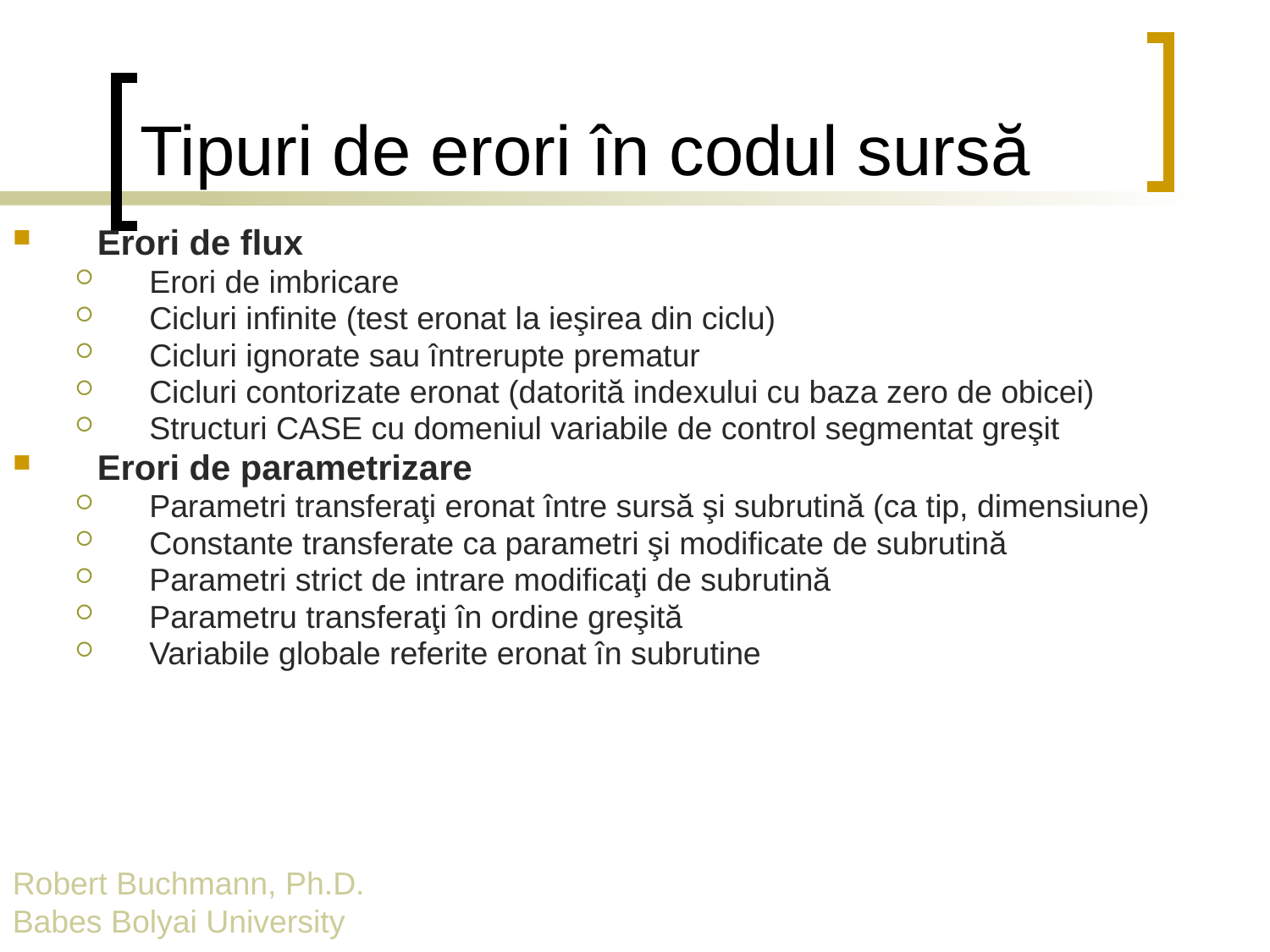

# Tipuri de erori în codul sursă
Erori de flux
Erori de imbricare
Cicluri infinite (test eronat la ieşirea din ciclu)
Cicluri ignorate sau întrerupte prematur
Cicluri contorizate eronat (datorită indexului cu baza zero de obicei)
Structuri CASE cu domeniul variabile de control segmentat greşit
Erori de parametrizare
Parametri transferaţi eronat între sursă şi subrutină (ca tip, dimensiune)
Constante transferate ca parametri şi modificate de subrutină
Parametri strict de intrare modificaţi de subrutină
Parametru transferaţi în ordine greşită
Variabile globale referite eronat în subrutine